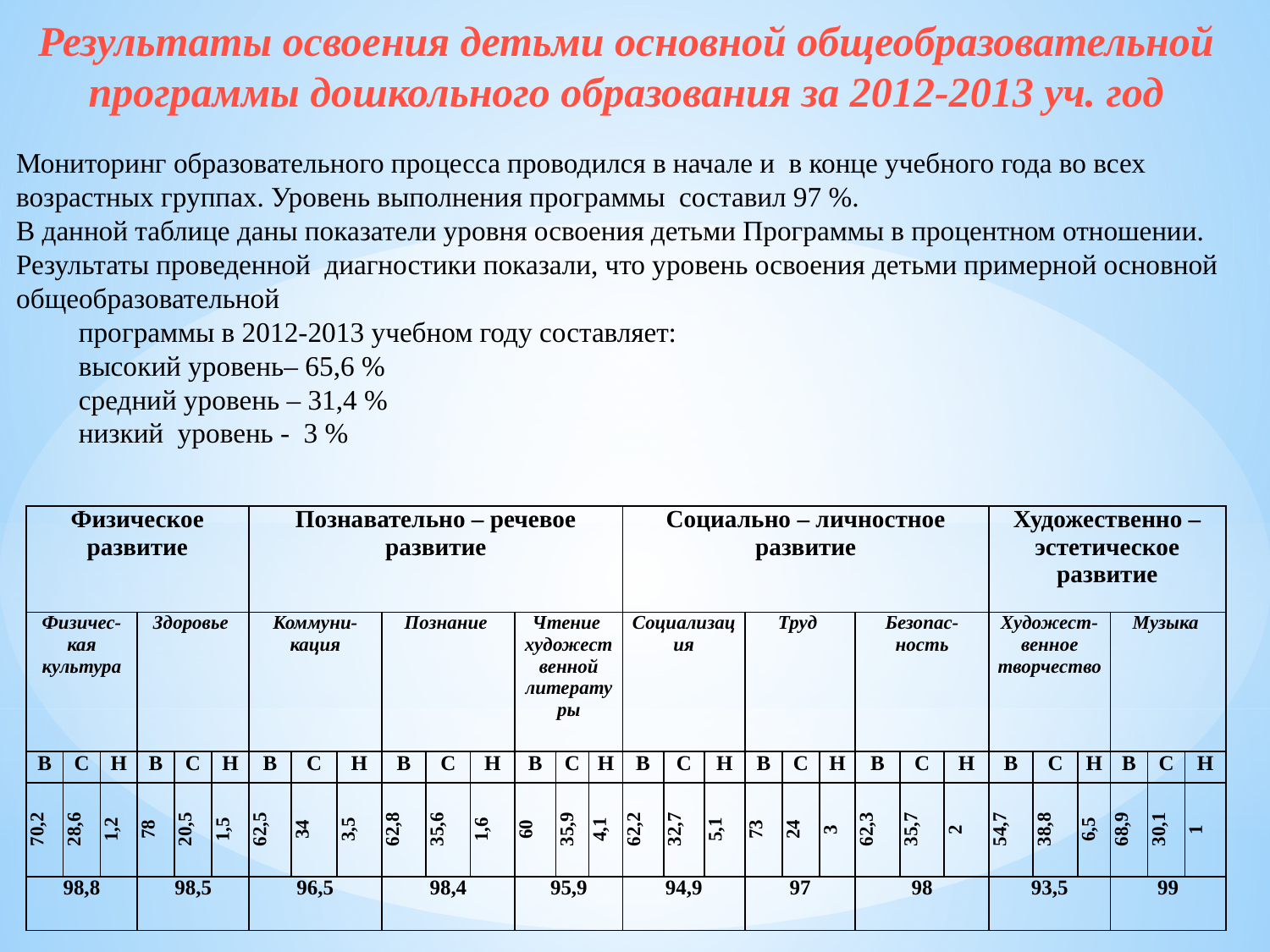

Результаты освоения детьми основной общеобразовательной программы дошкольного образования за 2012-2013 уч. год

Мониторинг образовательного процесса проводился в начале и  в конце учебного года во всех возрастных группах. Уровень выполнения программы  составил 97 %.
В данной таблице даны показатели уровня освоения детьми Программы в процентном отношении.
Результаты проведенной  диагностики показали, что уровень освоения детьми примерной основной общеобразовательной
программы в 2012-2013 учебном году составляет:
высокий уровень– 65,6 %
средний уровень – 31,4 %
низкий  уровень -  3 %

| Физическое развитие |  |  |  |  |  | Познавательно – речевое развитие |  |  |  |  |  |  |  |  | Социально – личностное развитие |  |  |  |  |  |  |  |  | Художественно – эстетическое развитие |  |  |  |  |  |
| --- | --- | --- | --- | --- | --- | --- | --- | --- | --- | --- | --- | --- | --- | --- | --- | --- | --- | --- | --- | --- | --- | --- | --- | --- | --- | --- | --- | --- | --- |
| Физичес-кая культура |  |  | Здоровье |  |  | Коммуни- кация |  |  | Познание |  |  | Чтение художественной литературы |  |  | Социализация |  |  | Труд |  |  | Безопас- ность |  |  | Художест- венное творчество |  |  | Музыка |  |  |
| В | С | Н | В | С | Н | В | С | Н | В | С | Н | В | С | Н | В | С | Н | В | С | Н | В | С | Н | В | С | Н | В | С | Н |
| 70,2 | 28,6 | 1,2 | 78 | 20,5 | 1,5 | 62,5 | 34 | 3,5 | 62,8 | 35,6 | 1,6 | 60 | 35,9 | 4,1 | 62,2 | 32,7 | 5,1 | 73 | 24 | 3 | 62,3 | 35,7 | 2 | 54,7 | 38,8 | 6,5 | 68,9 | 30,1 | 1 |
| 98,8 |  |  | 98,5 |  |  | 96,5 |  |  | 98,4 |  |  | 95,9 |  |  | 94,9 |  |  | 97 |  |  | 98 |  |  | 93,5 |  |  | 99 |  |  |